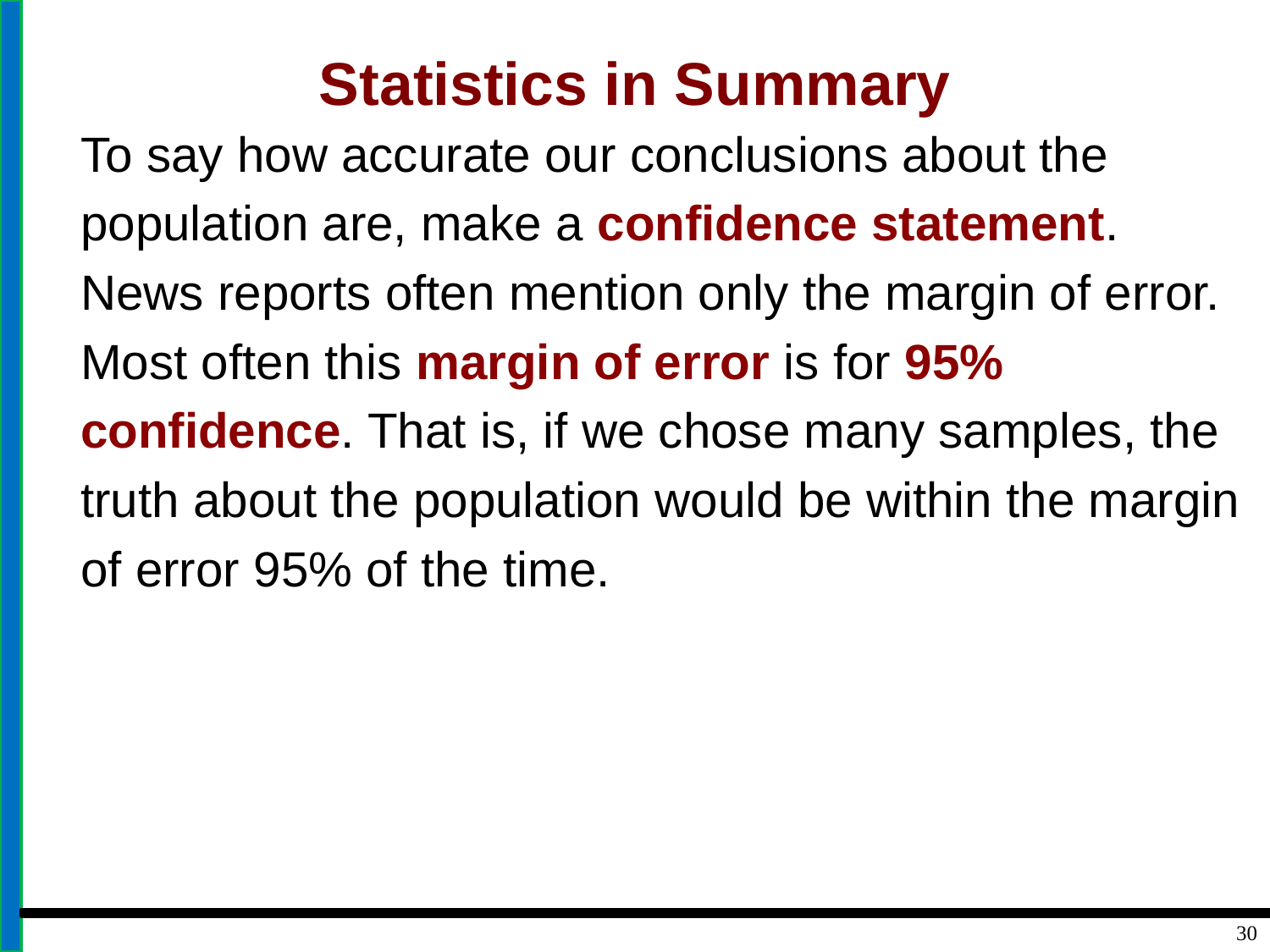

# Statistics in Summary
To say how accurate our conclusions about the
population are, make a confidence statement.
News reports often mention only the margin of error.
Most often this margin of error is for 95%
confidence. That is, if we chose many samples, the
truth about the population would be within the margin
of error 95% of the time.